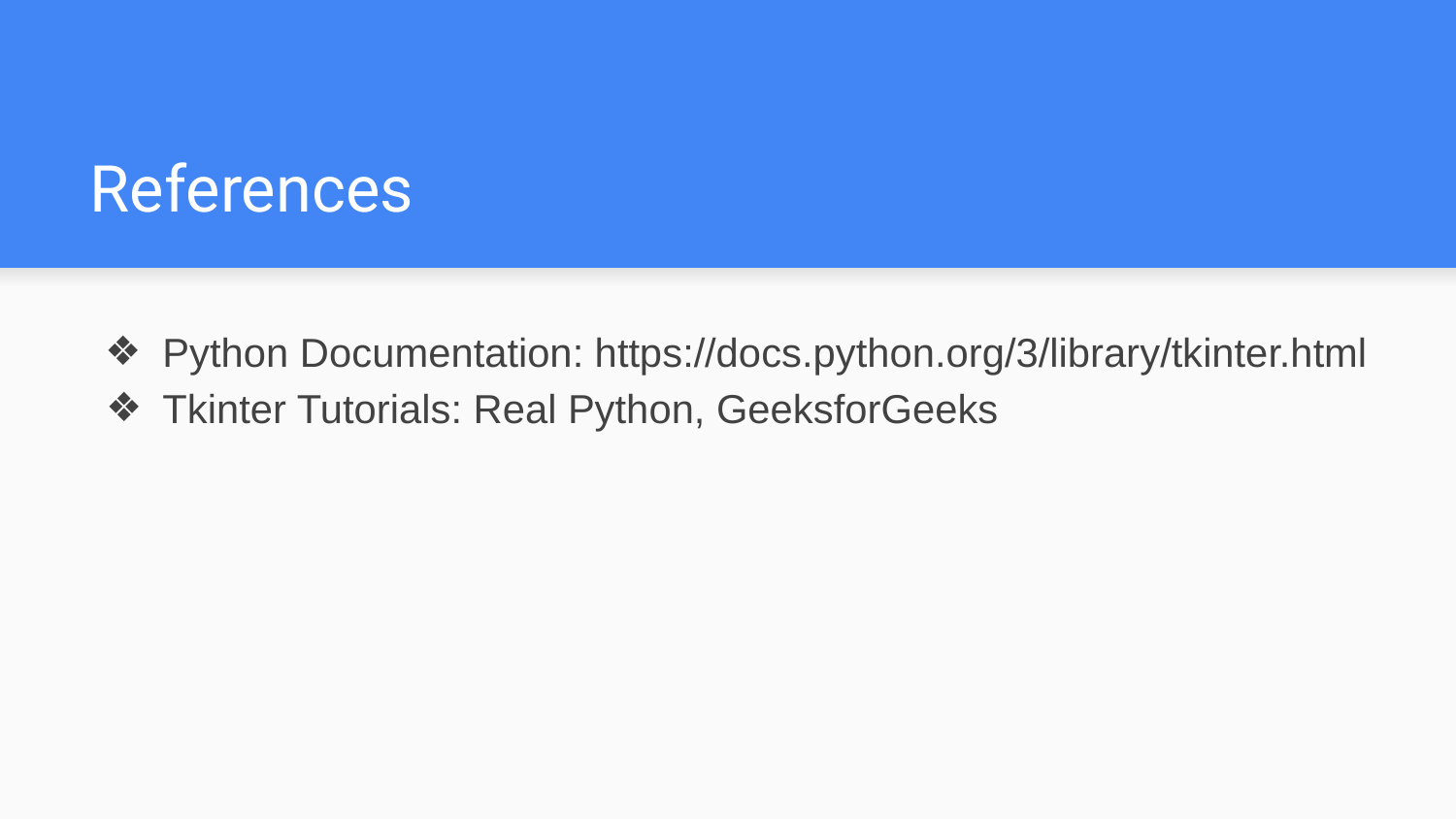

# References
Python Documentation: https://docs.python.org/3/library/tkinter.html
Tkinter Tutorials: Real Python, GeeksforGeeks